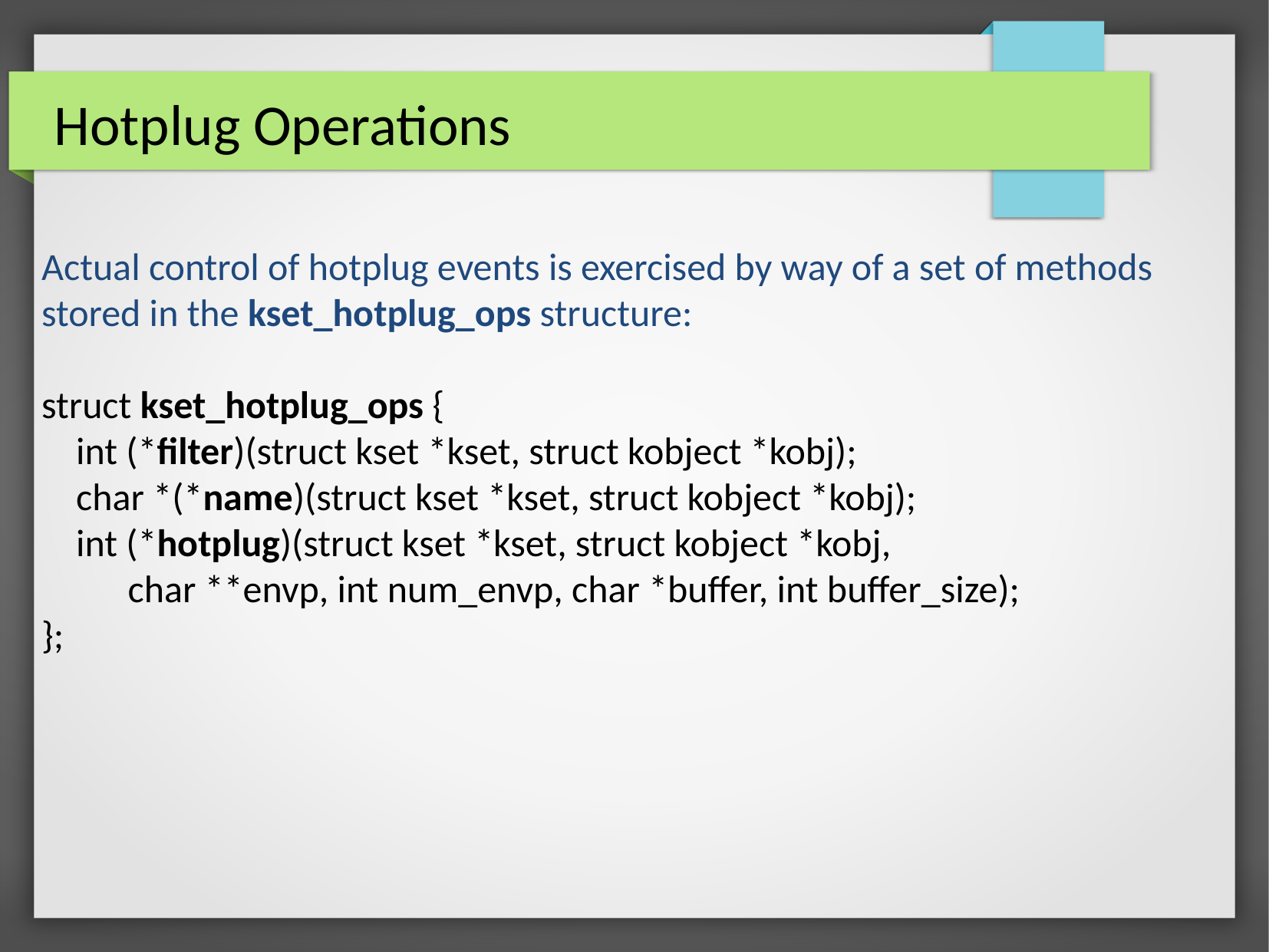

Hotplug Operations
Actual control of hotplug events is exercised by way of a set of methods stored in the kset_hotplug_ops structure:

struct kset_hotplug_ops {
    int (*filter)(struct kset *kset, struct kobject *kobj);
    char *(*name)(struct kset *kset, struct kobject *kobj);
    int (*hotplug)(struct kset *kset, struct kobject *kobj,
          char **envp, int num_envp, char *buffer, int buffer_size);
};